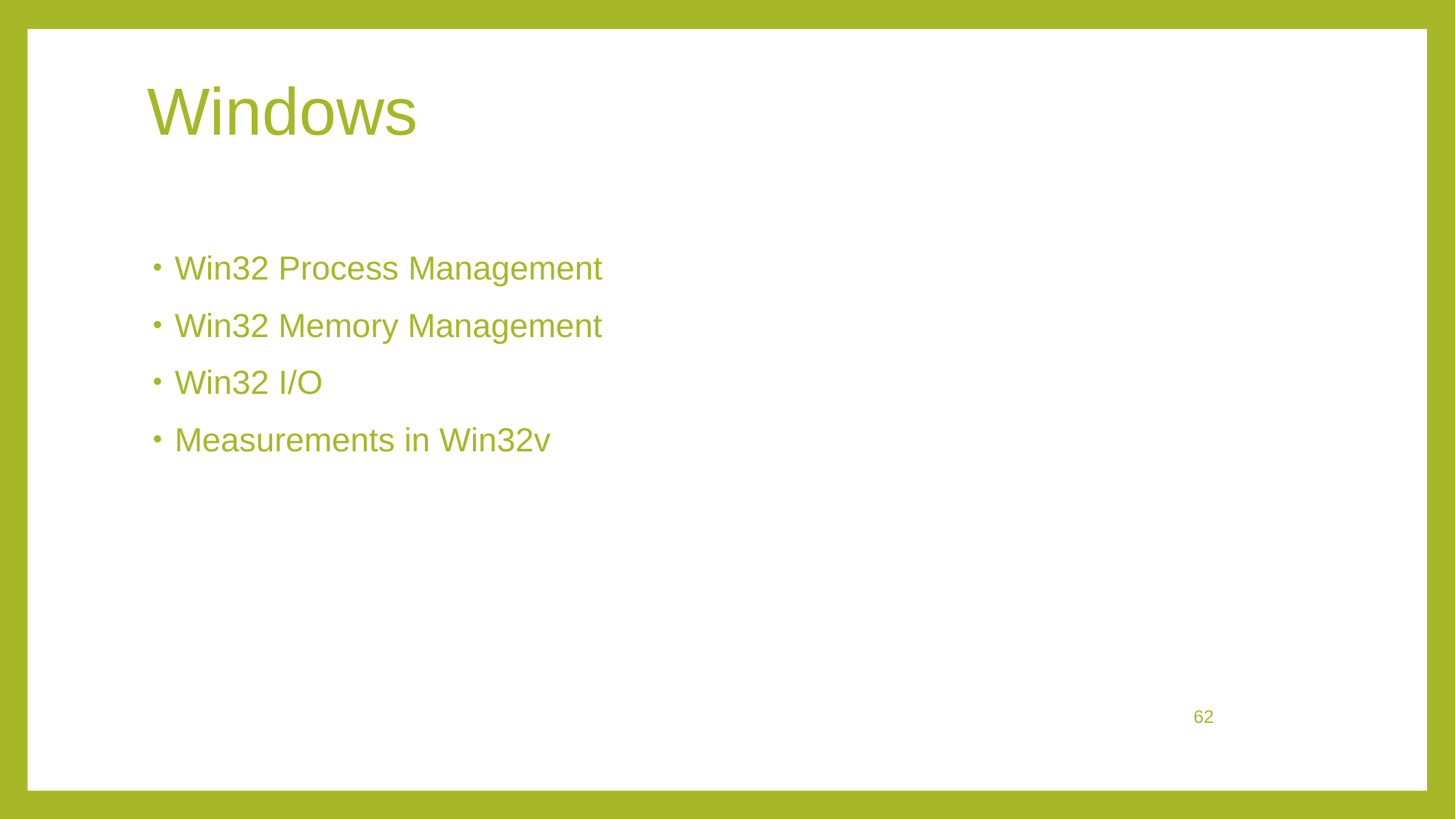

# Windows
Win32 Process Management
Win32 Memory Management
Win32 I/O
Measurements in Win32v
62